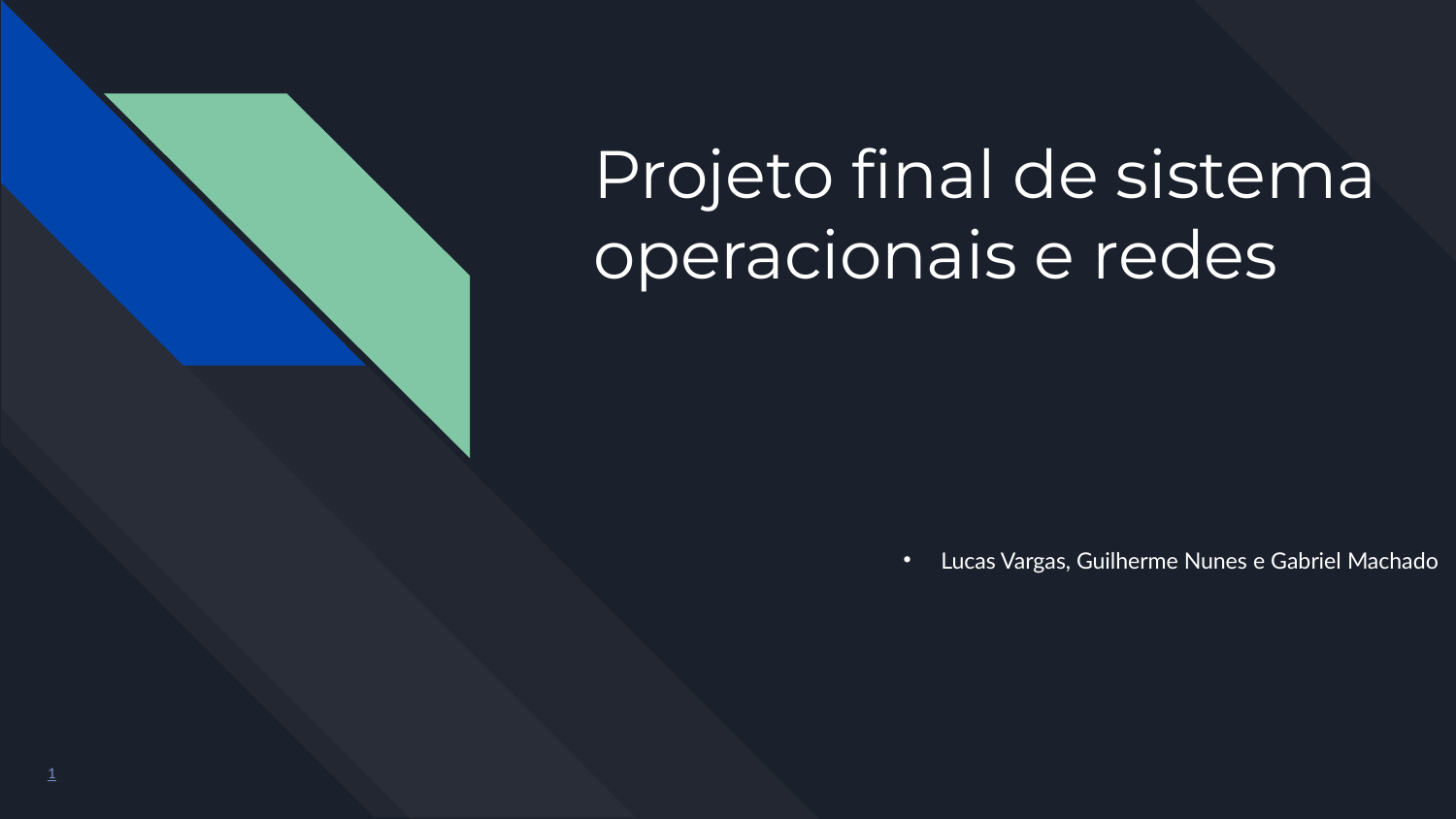

# Projeto final de sistema operacionais e redes
Lucas Vargas, Guilherme Nunes e Gabriel Machado
1